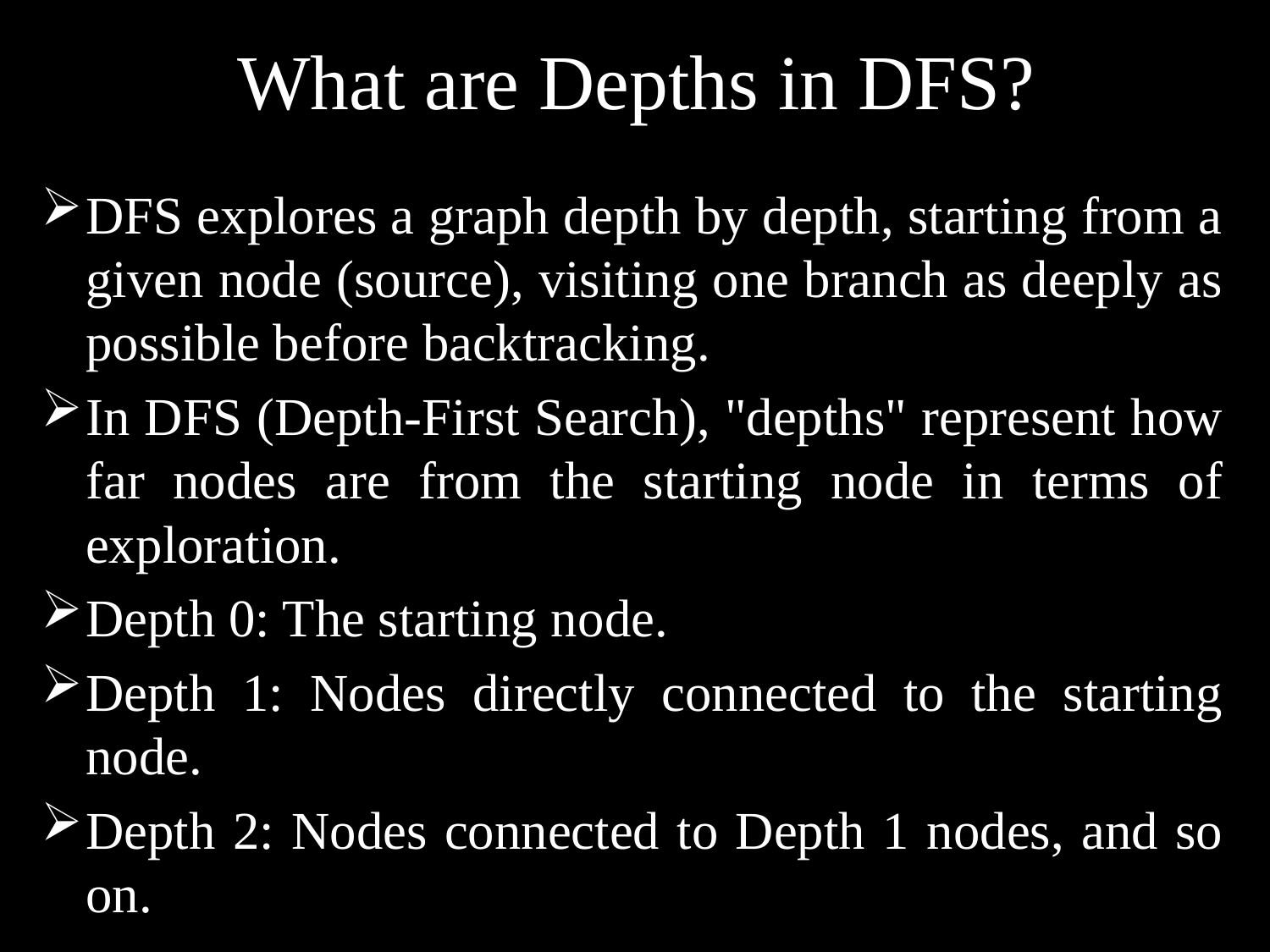

# What are Depths in DFS?
DFS explores a graph depth by depth, starting from a given node (source), visiting one branch as deeply as possible before backtracking.
In DFS (Depth-First Search), "depths" represent how far nodes are from the starting node in terms of exploration.
Depth 0: The starting node.
Depth 1: Nodes directly connected to the starting node.
Depth 2: Nodes connected to Depth 1 nodes, and so on.